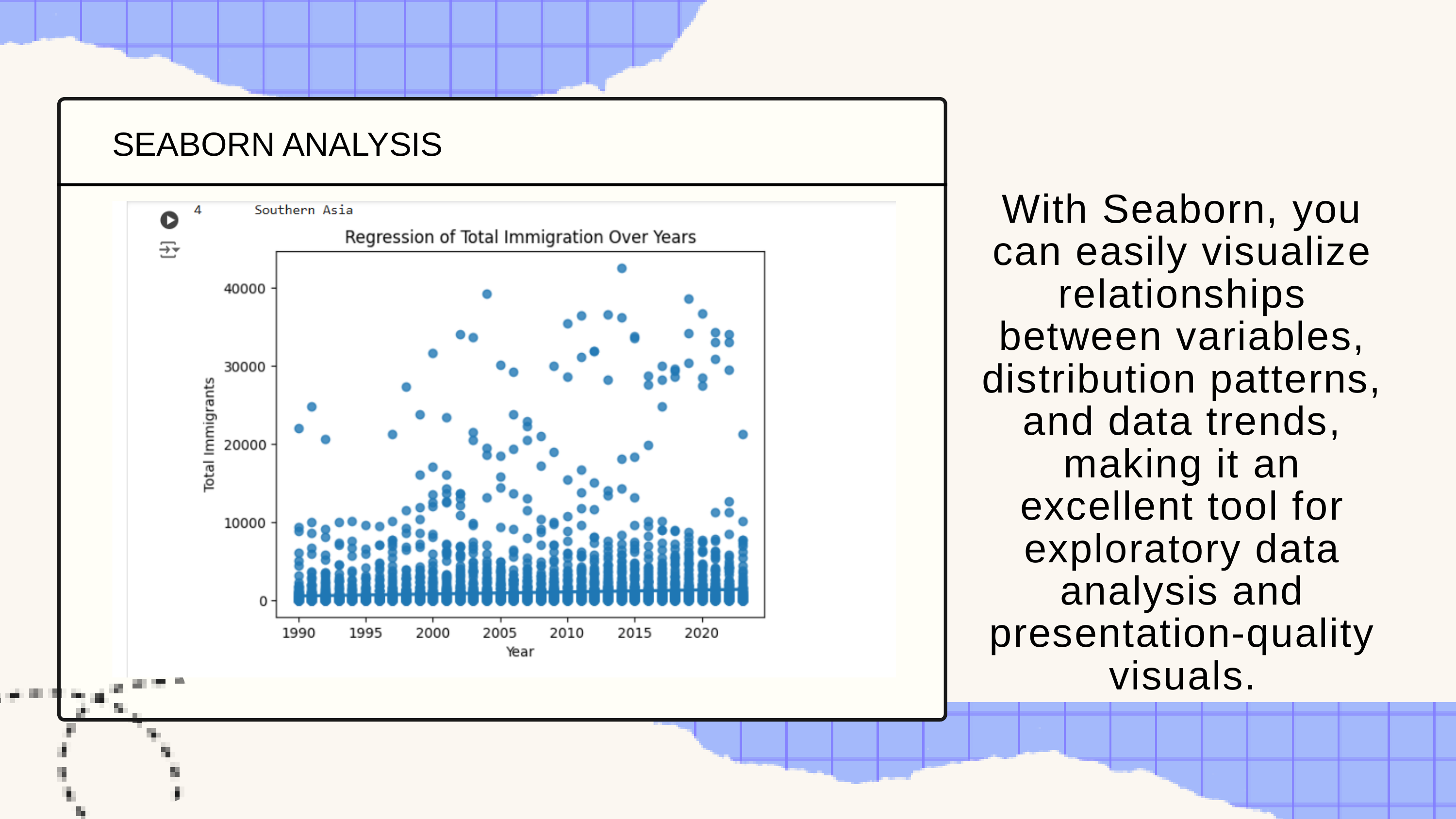

SEABORN ANALYSIS

With Seaborn, you can easily visualize relationships between variables, distribution patterns, and data trends, making it an excellent tool for exploratory data analysis and presentation-quality visuals.